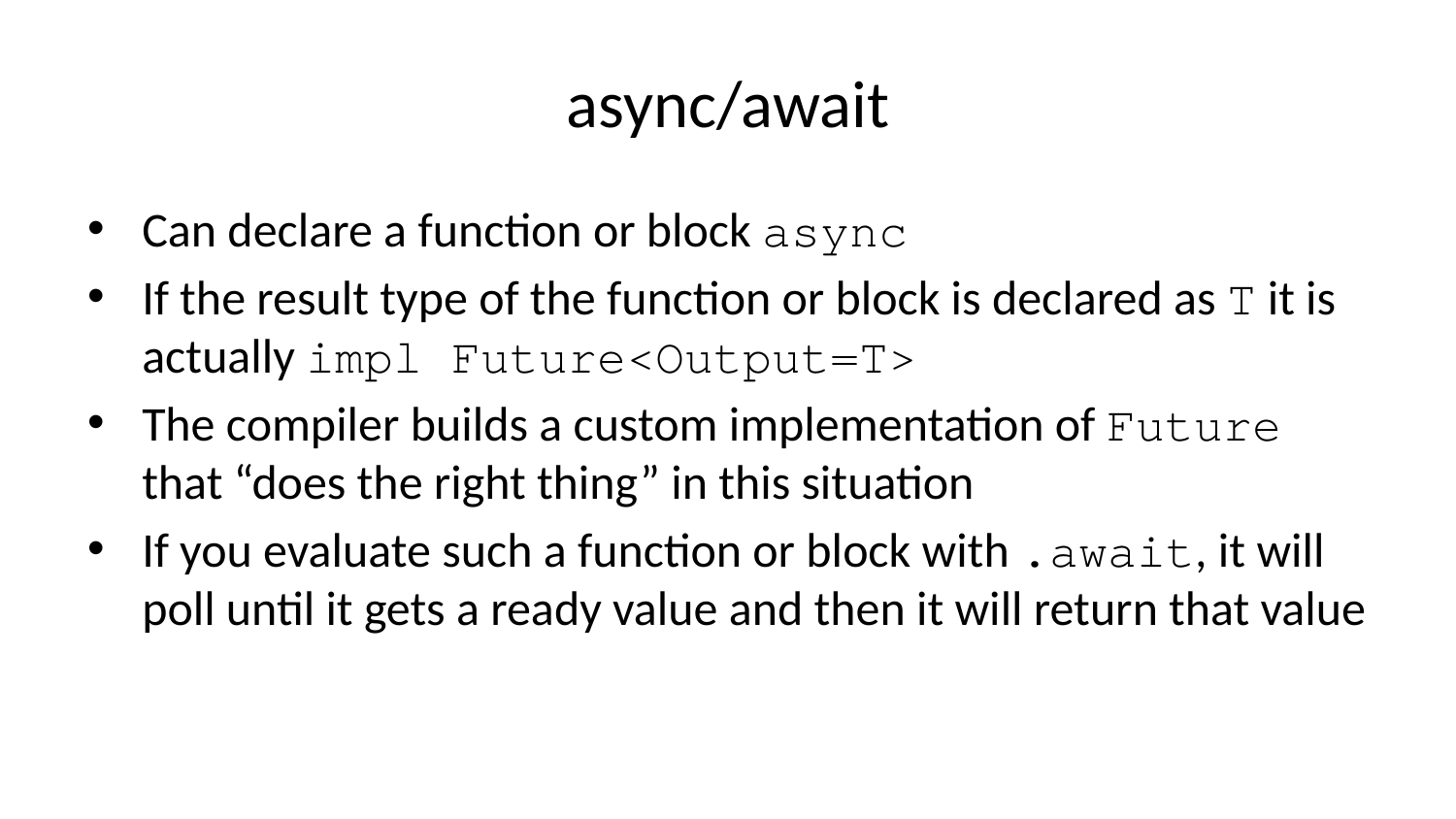

# async/await
Can declare a function or block async
If the result type of the function or block is declared as T it is actually impl Future<Output=T>
The compiler builds a custom implementation of Future that “does the right thing” in this situation
If you evaluate such a function or block with .await, it will poll until it gets a ready value and then it will return that value